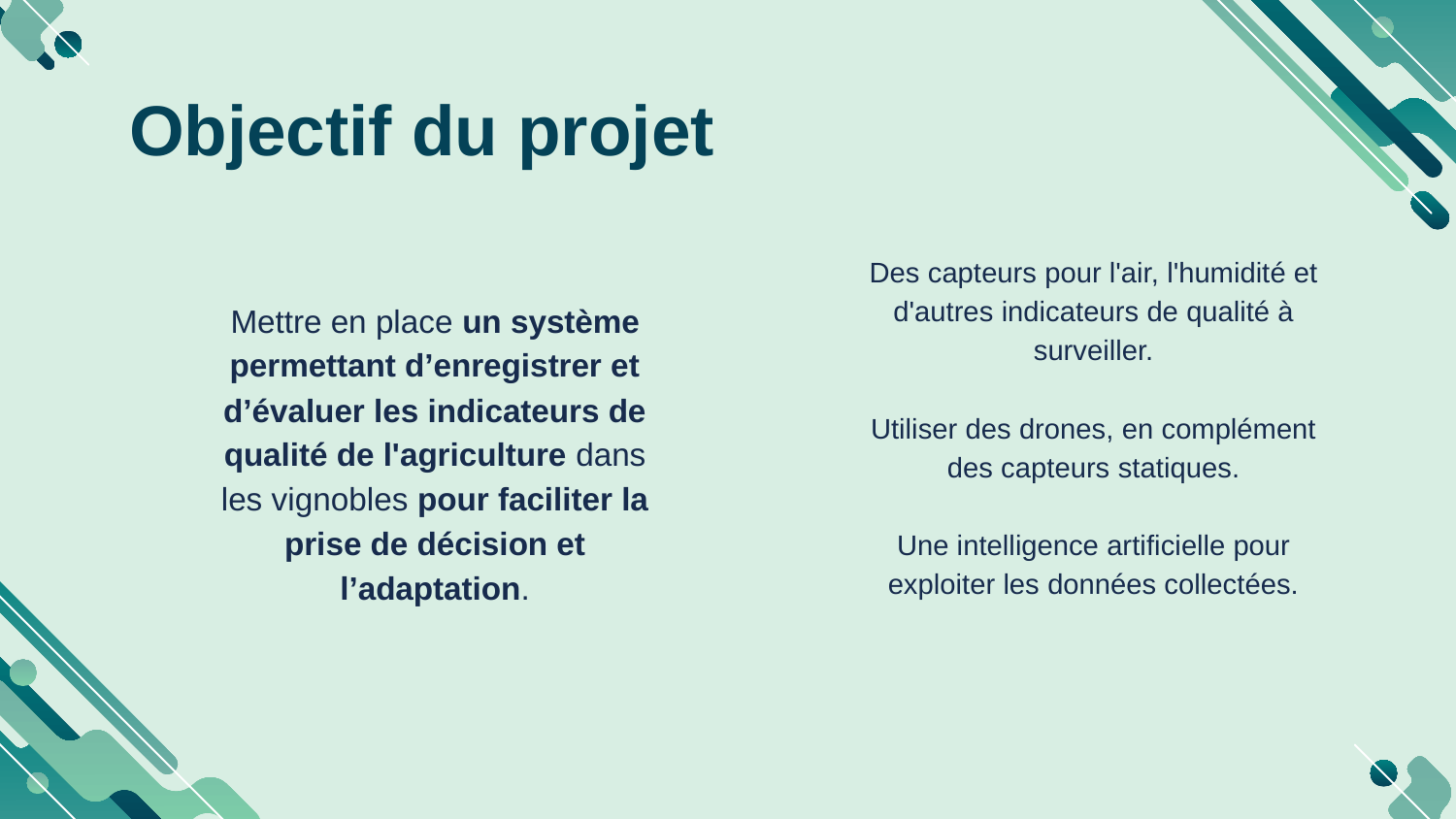

# Objectif du projet
	Des capteurs pour l'air, l'humidité et d'autres indicateurs de qualité à surveiller.

	Utiliser des drones, en complément des capteurs statiques.

	Une intelligence artificielle pour exploiter les données collectées.

	Mettre en place un système permettant d’enregistrer et d’évaluer les indicateurs de qualité de l'agriculture dans les vignobles pour faciliter la prise de décision et l’adaptation.